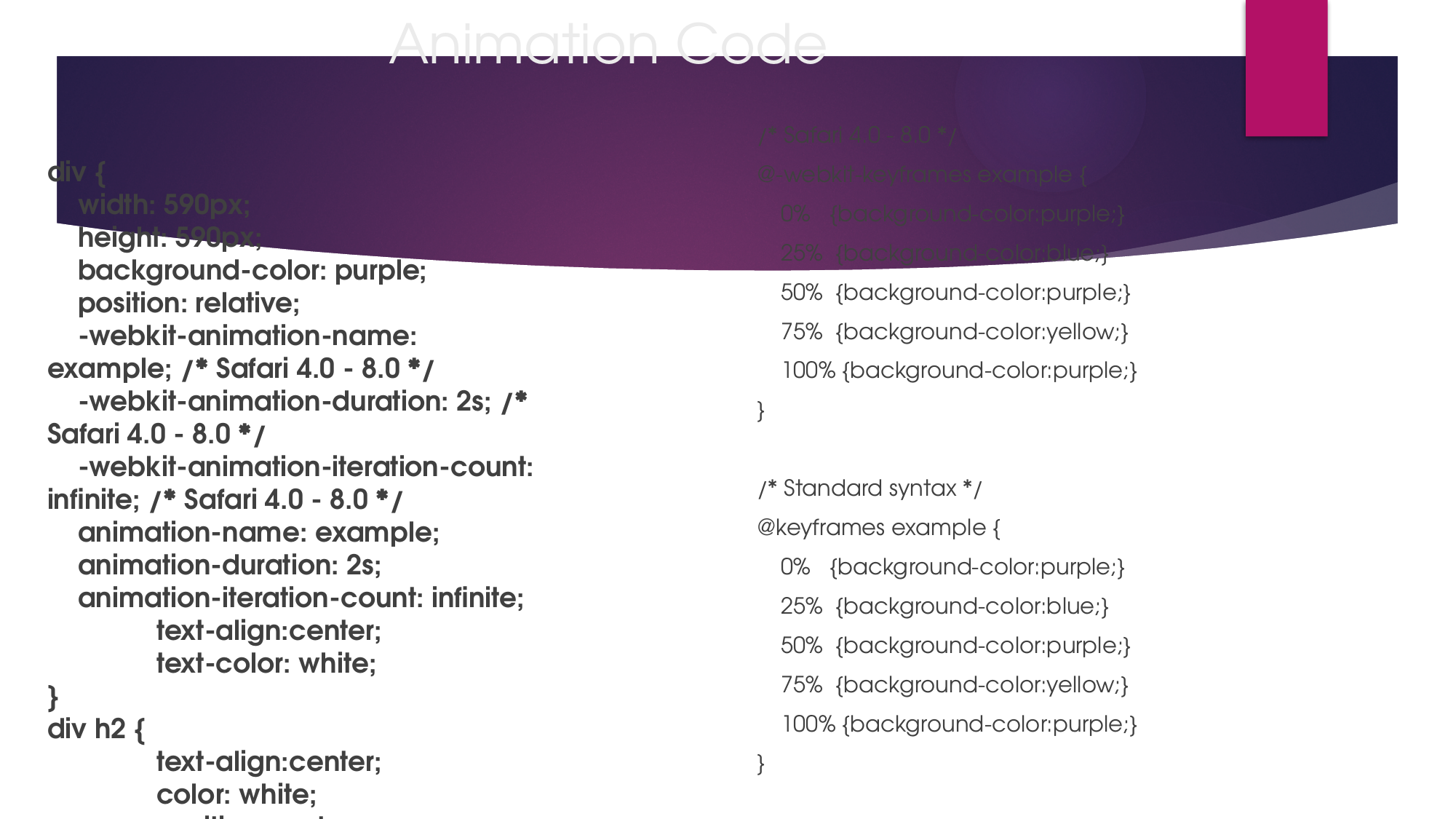

# Animation Code
/* Safari 4.0 - 8.0 */
@-webkit-keyframes example {
    0%   {background-color:purple;}
    25%  {background-color:blue;}
    50%  {background-color:purple;}
    75%  {background-color:yellow;}
    100% {background-color:purple;}
}

/* Standard syntax */
@keyframes example {
    0%   {background-color:purple;}
    25%  {background-color:blue;}
    50%  {background-color:purple;}
    75%  {background-color:yellow;}
    100% {background-color:purple;}
}
div {
    width: 590px;
    height: 590px;
    background-color: purple;
    position: relative;
    -webkit-animation-name: example; /* Safari 4.0 - 8.0 */
    -webkit-animation-duration: 2s; /* Safari 4.0 - 8.0 */
    -webkit-animation-iteration-count: infinite; /* Safari 4.0 - 8.0 */
    animation-name: example;
    animation-duration: 2s;
    animation-iteration-count: infinite;
	text-align:center;
	text-color: white;
}
div h2 {
	text-align:center;
	color: white;
	position:center;
}